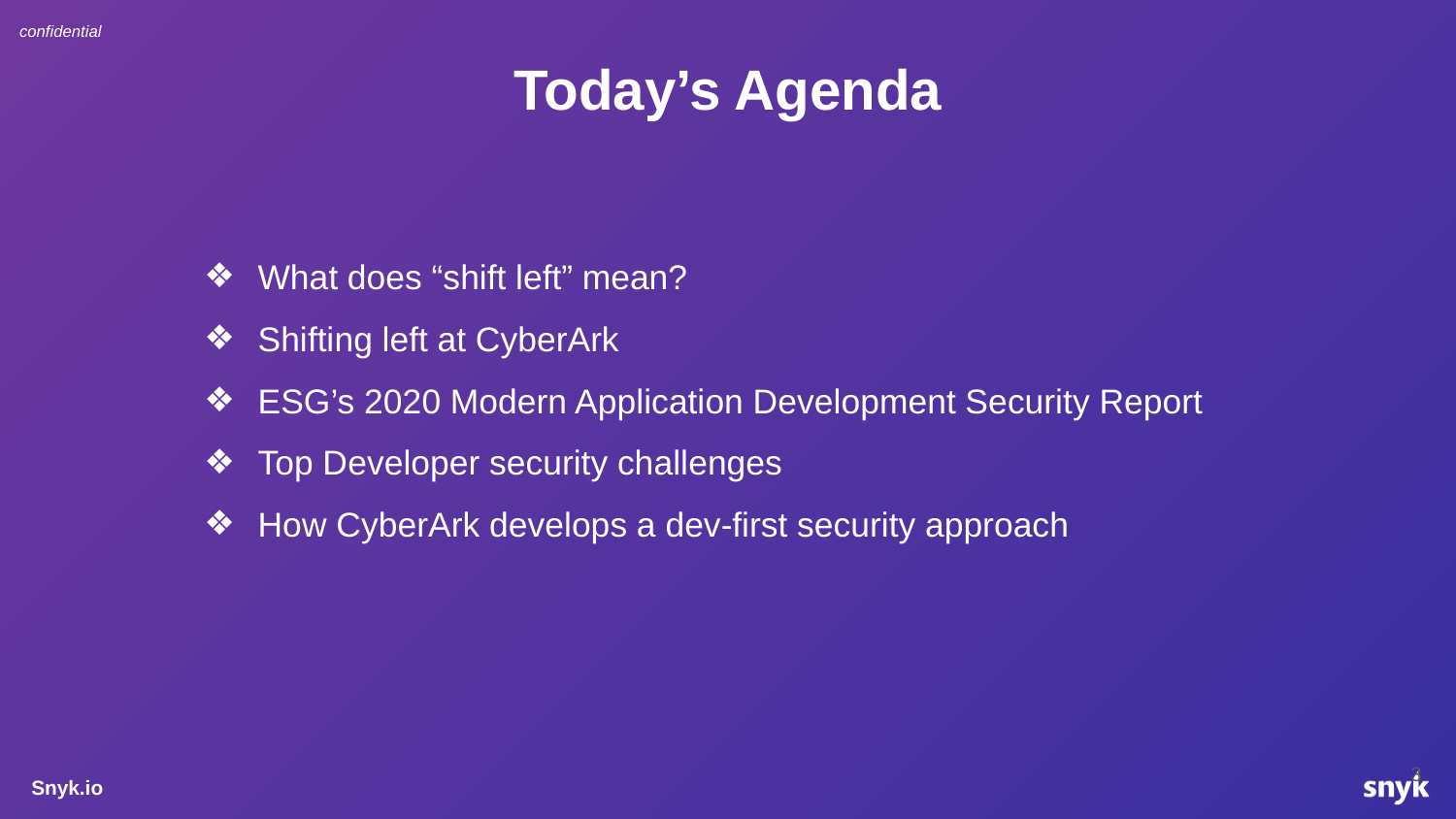

Today’s Agenda
What does “shift left” mean?
Shifting left at CyberArk
ESG’s 2020 Modern Application Development Security Report
Top Developer security challenges
How CyberArk develops a dev-first security approach
3